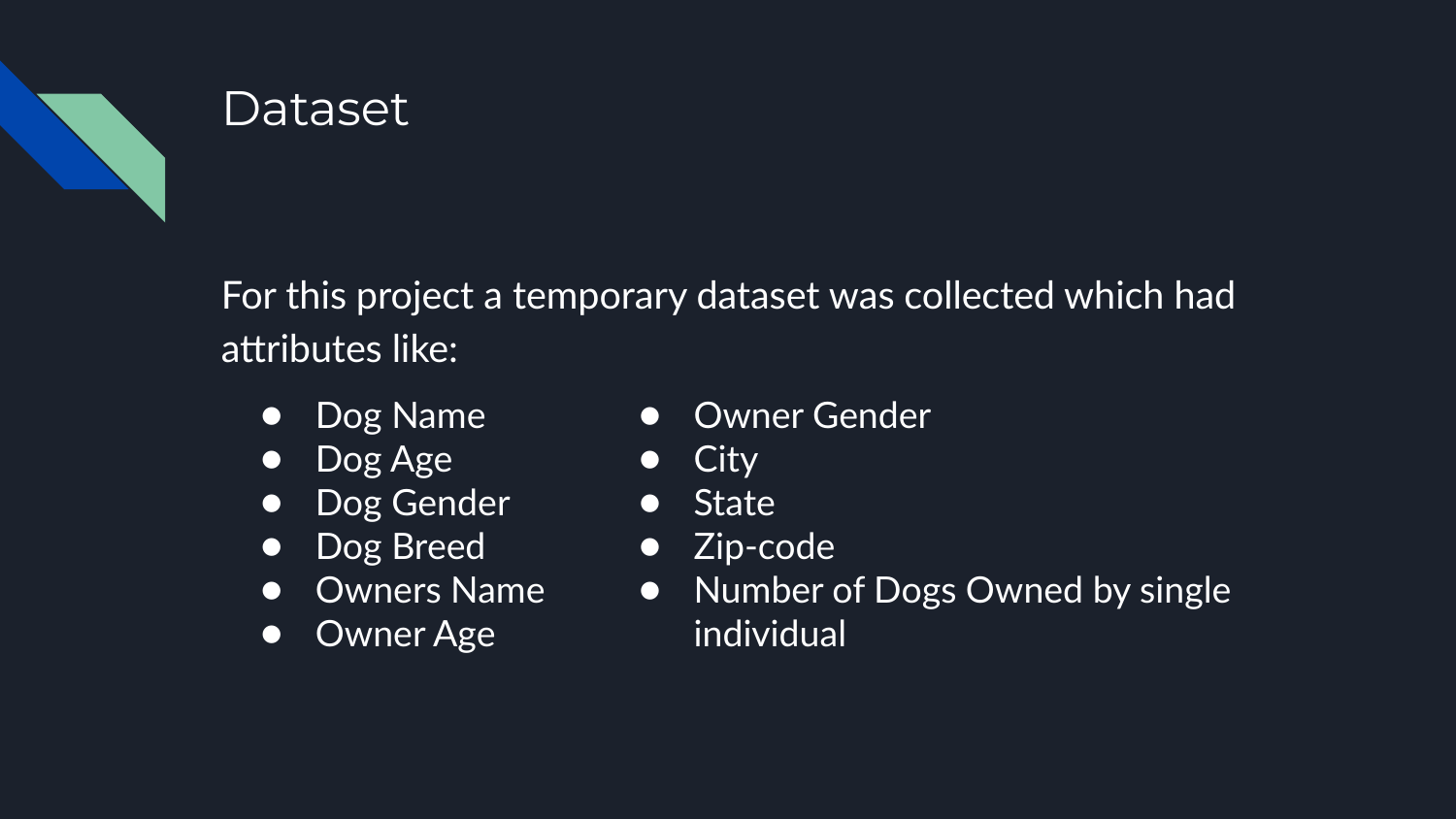

# Dataset
For this project a temporary dataset was collected which had attributes like:

Dog Name
Dog Age
Dog Gender
Dog Breed
Owners Name
Owner Age
Owner Gender
City
State
Zip-code
Number of Dogs Owned by single individual